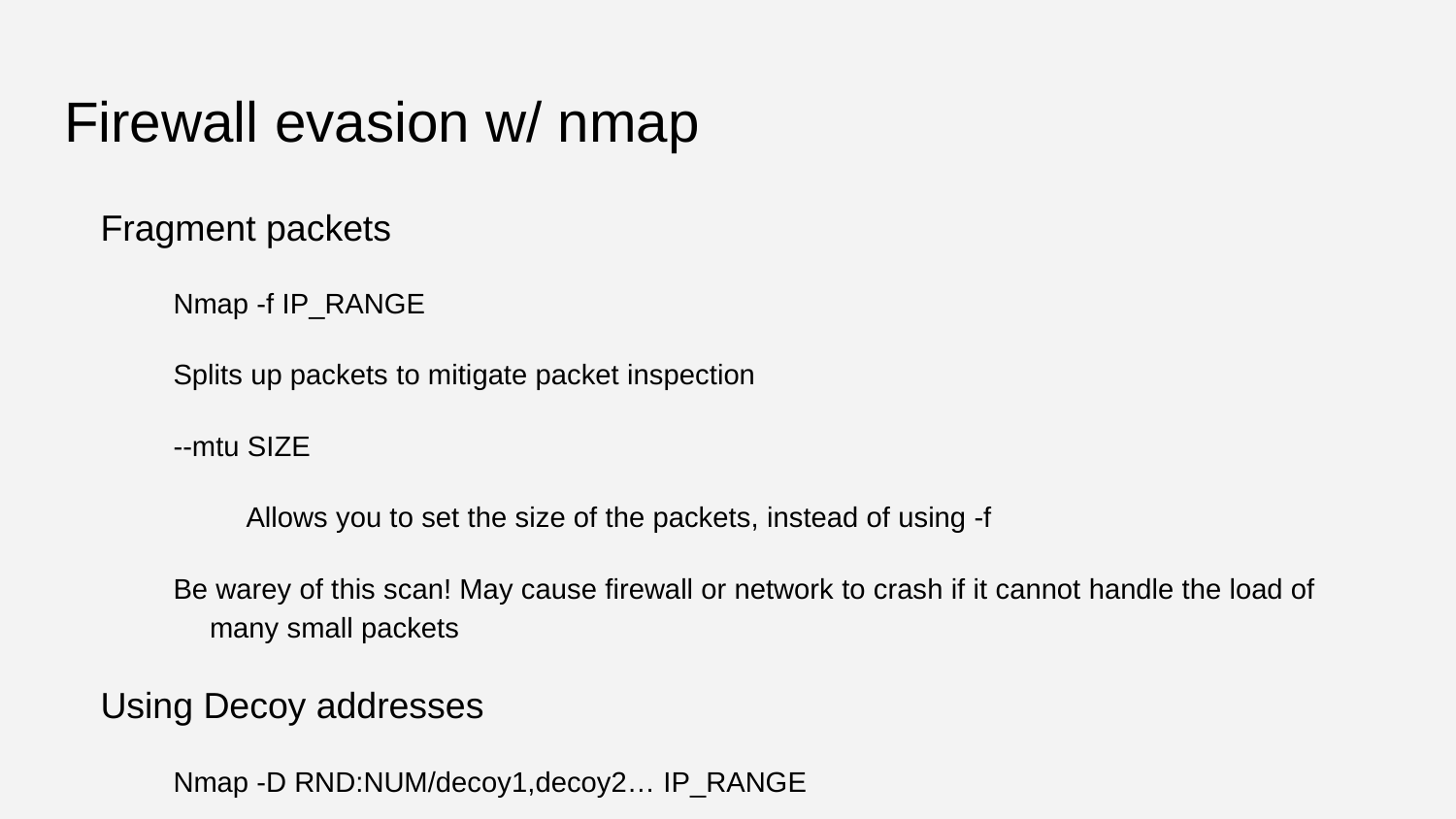

# Firewall evasion w/ nmap
Fragment packets
Nmap -f IP_RANGE
Splits up packets to mitigate packet inspection
--mtu SIZE
Allows you to set the size of the packets, instead of using -f
Be warey of this scan! May cause firewall or network to crash if it cannot handle the load of many small packets
Using Decoy addresses
Nmap -D RND:NUM/decoy1,decoy2… IP_RANGE
Allows you to split the scan into several spoofed ip’s